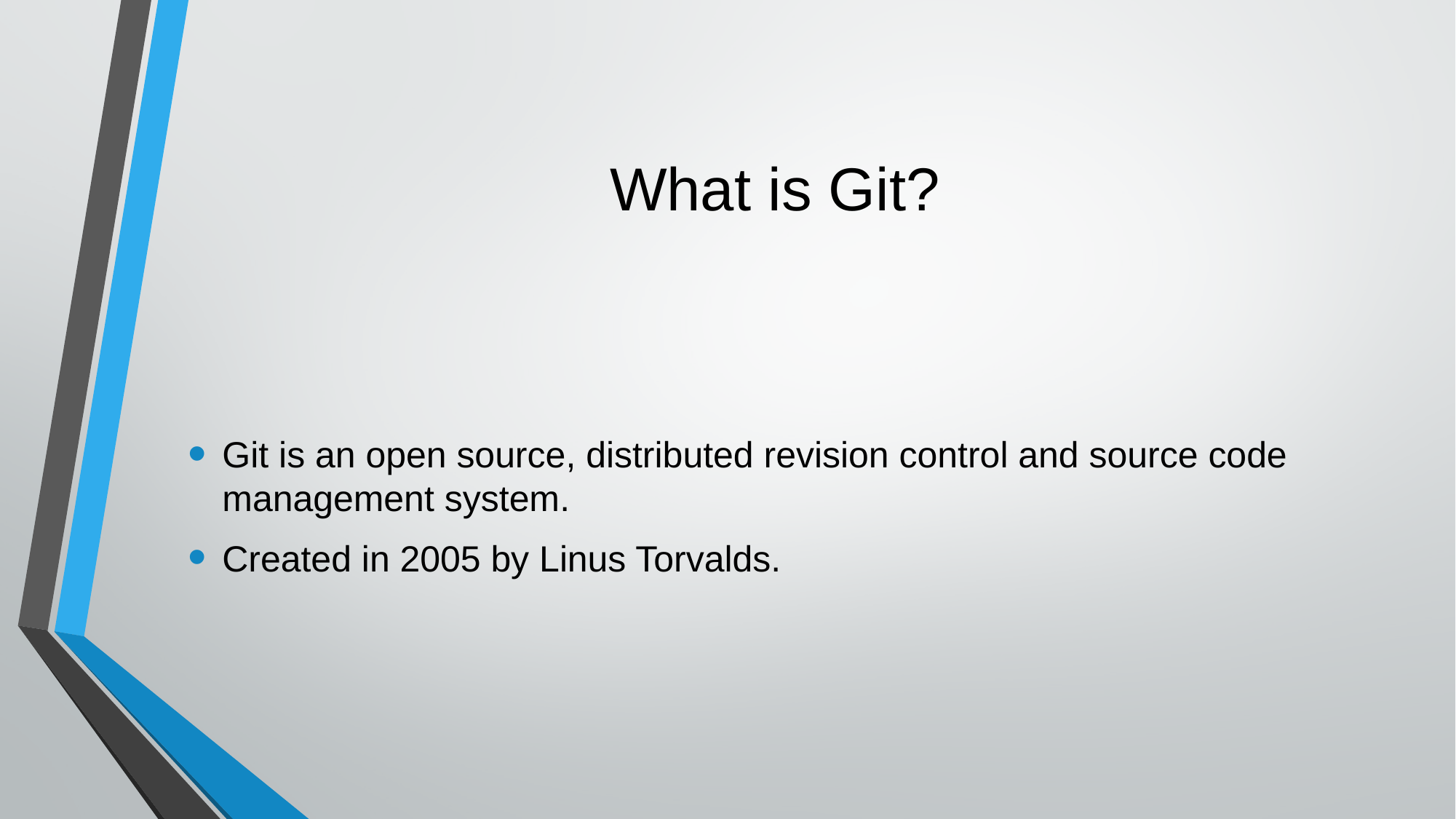

# What is Git?
Git is an open source, distributed revision control and source code management system.
Created in 2005 by Linus Torvalds.